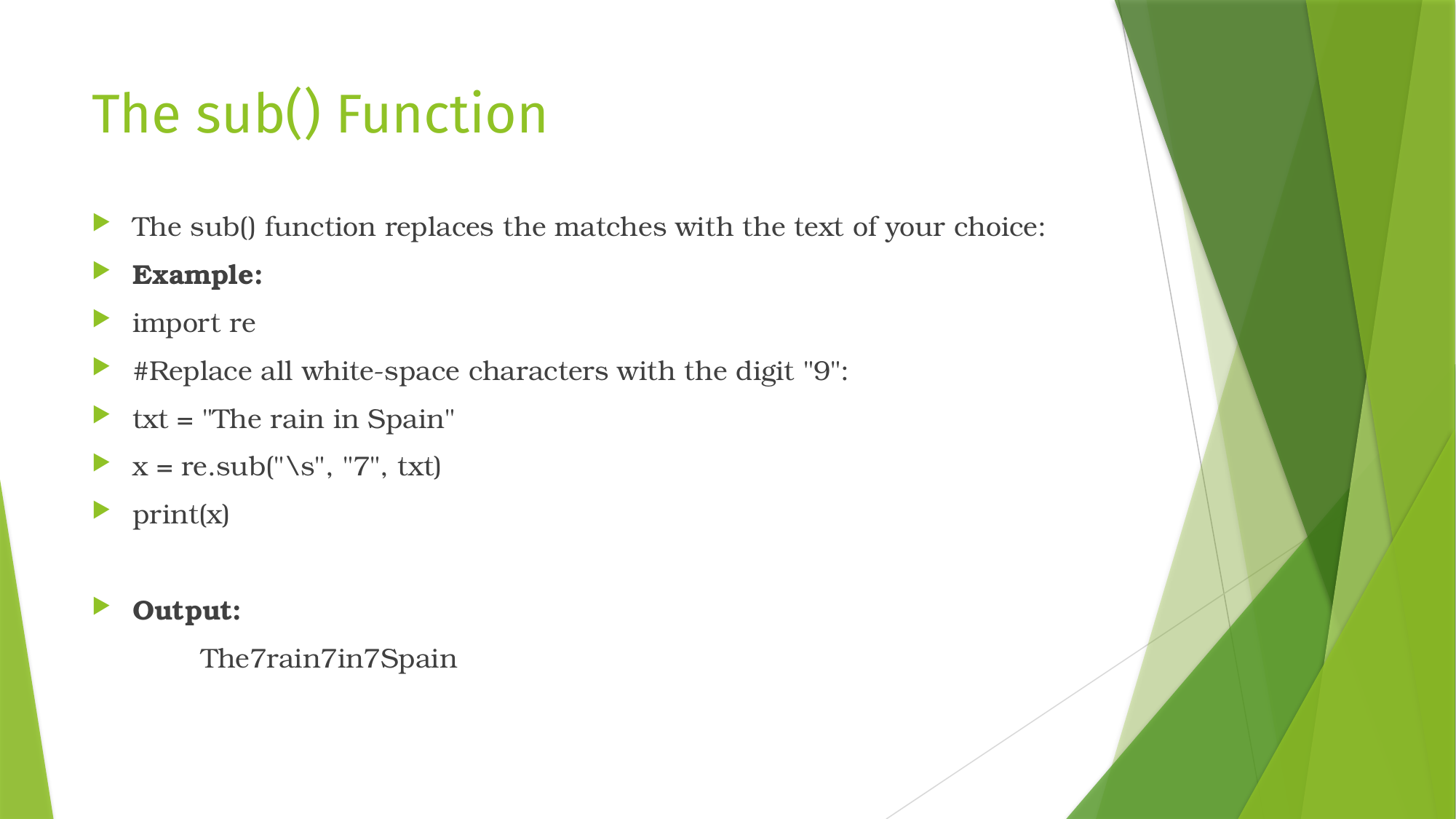

# The sub() Function
The sub() function replaces the matches with the text of your choice:
Example:
import re
#Replace all white-space characters with the digit "9":
txt = "The rain in Spain"
x = re.sub("\s", "7", txt)
print(x)

Output:
	The7rain7in7Spain